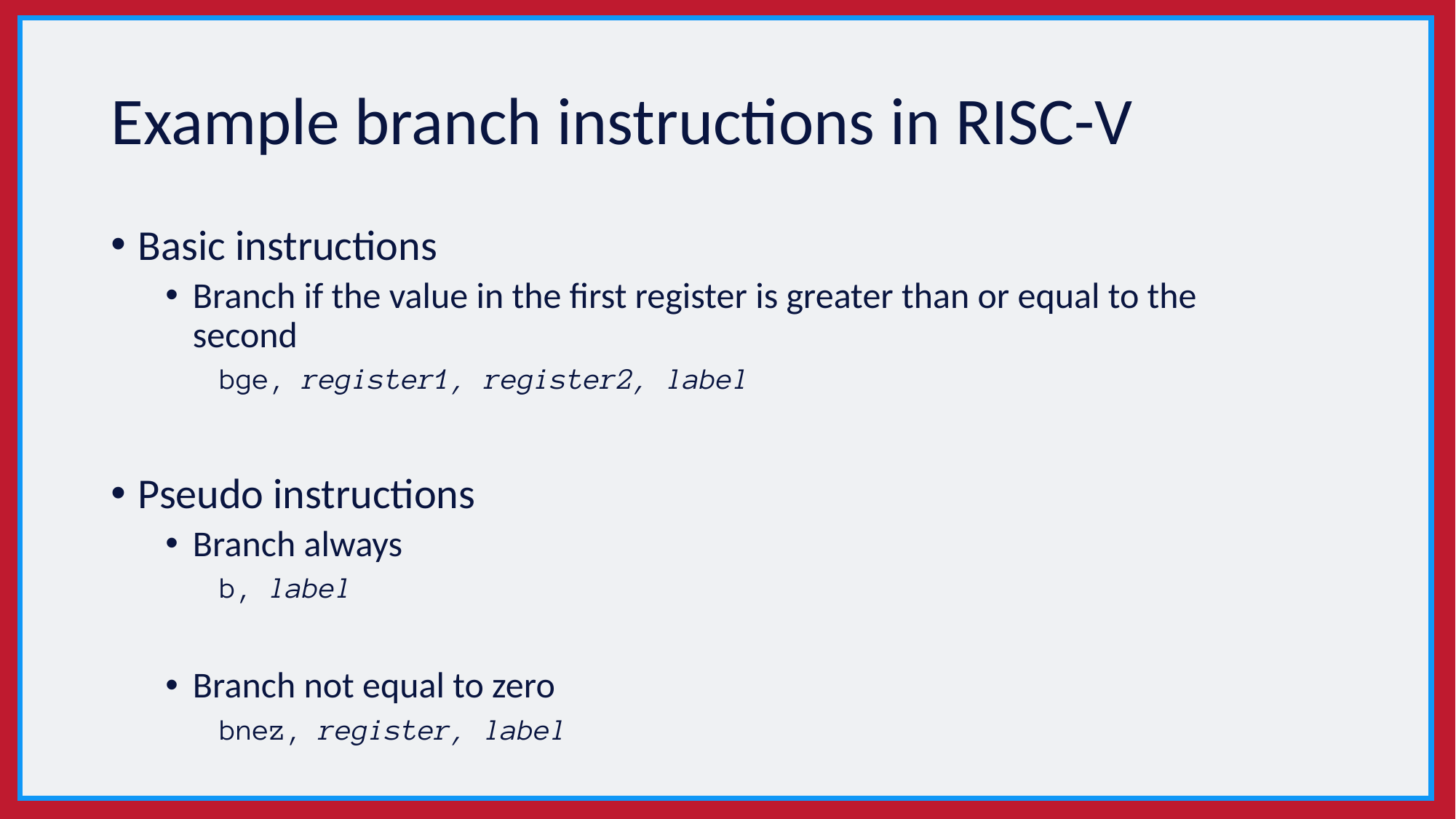

# Example branch instructions in RISC-V
Basic instructions
Branch if the value in the first register is greater than or equal to the second
bge, register1, register2, label

Pseudo instructions
Branch always
b, label

Branch not equal to zero
bnez, register, label